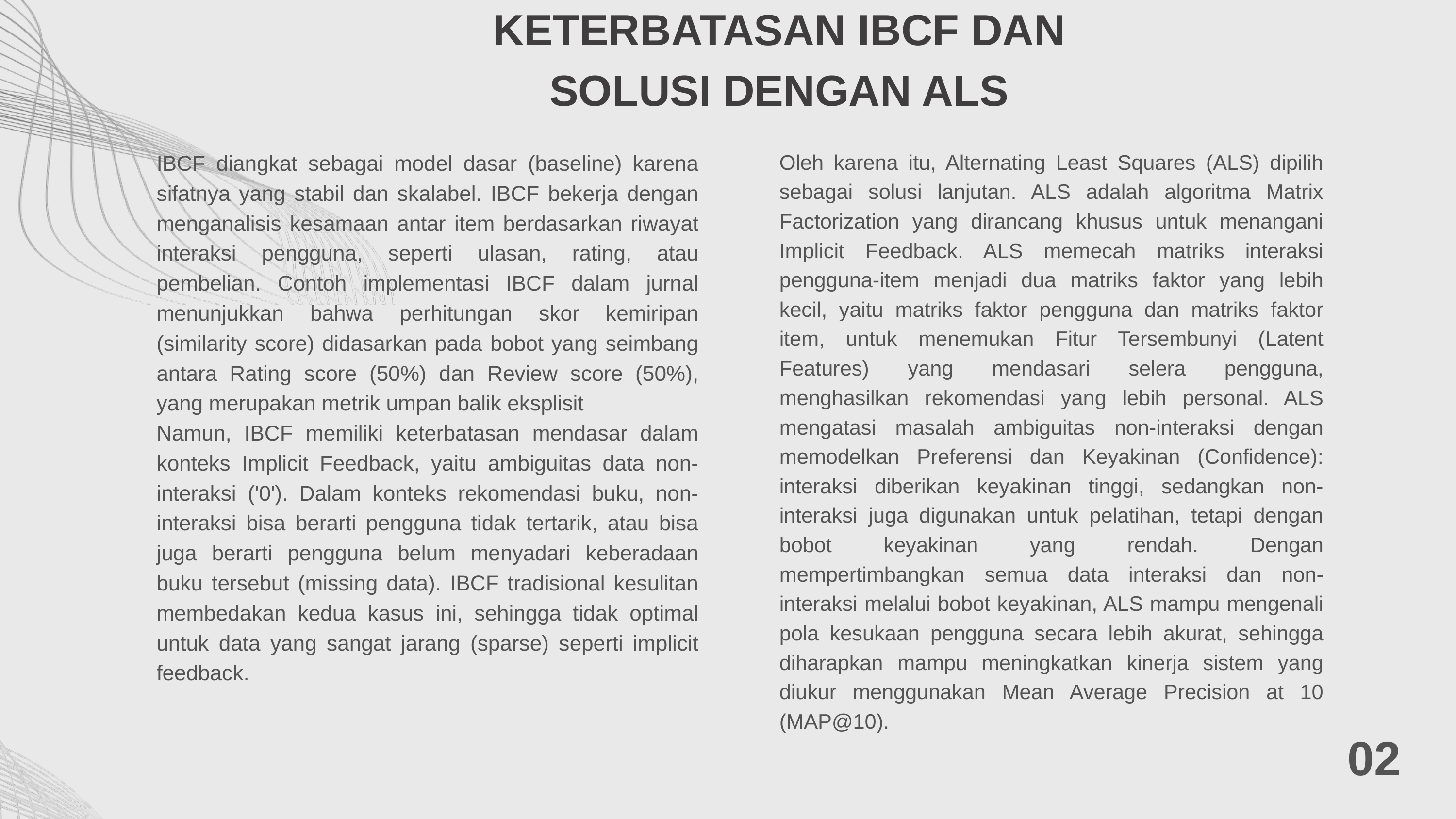

KETERBATASAN IBCF DAN SOLUSI DENGAN ALS
Oleh karena itu, Alternating Least Squares (ALS) dipilih sebagai solusi lanjutan. ALS adalah algoritma Matrix Factorization yang dirancang khusus untuk menangani Implicit Feedback. ALS memecah matriks interaksi pengguna-item menjadi dua matriks faktor yang lebih kecil, yaitu matriks faktor pengguna dan matriks faktor item, untuk menemukan Fitur Tersembunyi (Latent Features) yang mendasari selera pengguna, menghasilkan rekomendasi yang lebih personal. ALS mengatasi masalah ambiguitas non-interaksi dengan memodelkan Preferensi dan Keyakinan (Confidence): interaksi diberikan keyakinan tinggi, sedangkan non-interaksi juga digunakan untuk pelatihan, tetapi dengan bobot keyakinan yang rendah. Dengan mempertimbangkan semua data interaksi dan non-interaksi melalui bobot keyakinan, ALS mampu mengenali pola kesukaan pengguna secara lebih akurat, sehingga diharapkan mampu meningkatkan kinerja sistem yang diukur menggunakan Mean Average Precision at 10 (MAP@10).
IBCF diangkat sebagai model dasar (baseline) karena sifatnya yang stabil dan skalabel. IBCF bekerja dengan menganalisis kesamaan antar item berdasarkan riwayat interaksi pengguna, seperti ulasan, rating, atau pembelian. Contoh implementasi IBCF dalam jurnal menunjukkan bahwa perhitungan skor kemiripan (similarity score) didasarkan pada bobot yang seimbang antara Rating score (50%) dan Review score (50%), yang merupakan metrik umpan balik eksplisit
Namun, IBCF memiliki keterbatasan mendasar dalam konteks Implicit Feedback, yaitu ambiguitas data non-interaksi ('0'). Dalam konteks rekomendasi buku, non-interaksi bisa berarti pengguna tidak tertarik, atau bisa juga berarti pengguna belum menyadari keberadaan buku tersebut (missing data). IBCF tradisional kesulitan membedakan kedua kasus ini, sehingga tidak optimal untuk data yang sangat jarang (sparse) seperti implicit feedback.

02